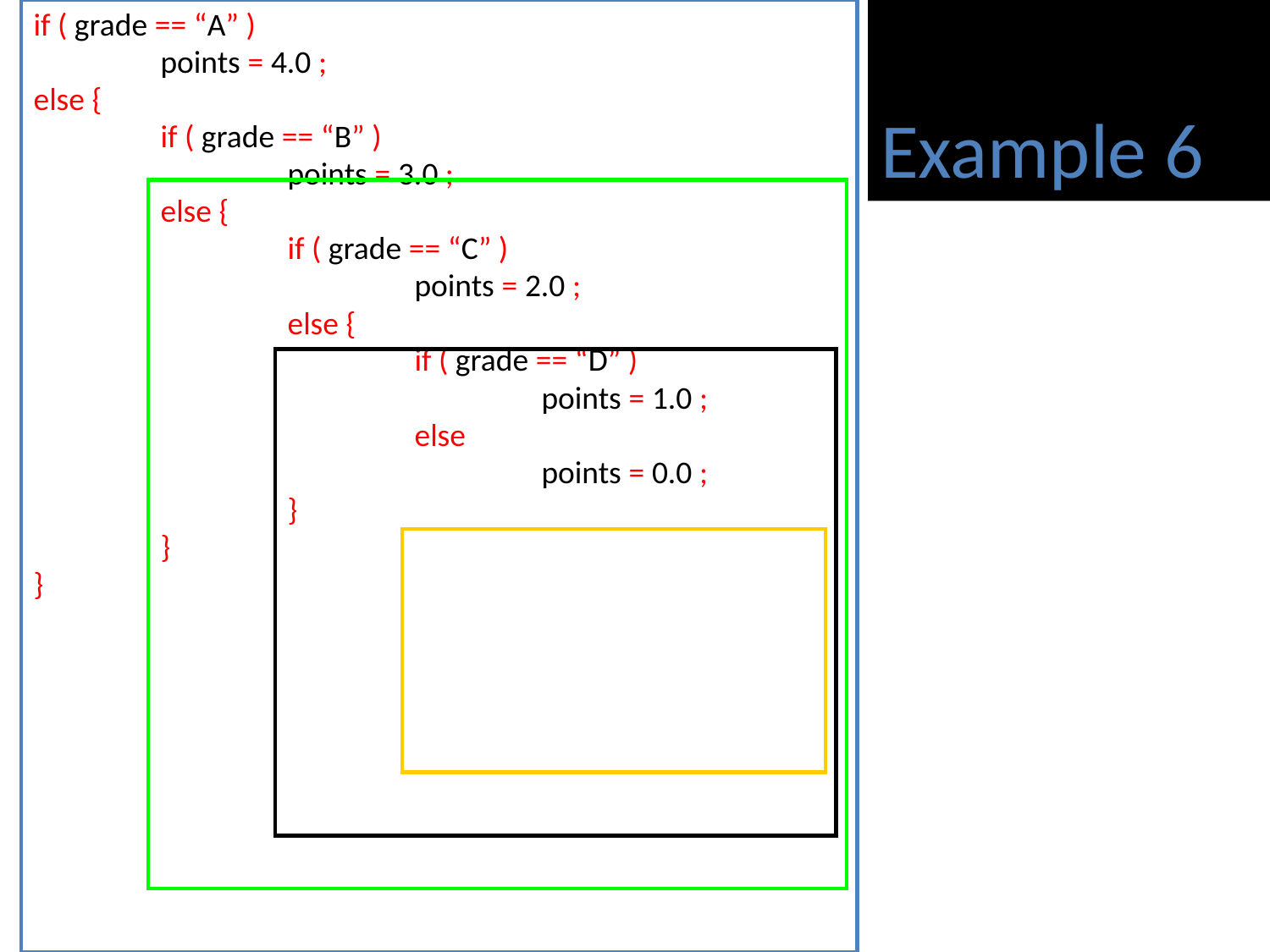

if ( grade == “A” )
	points = 4.0 ;
else {
	if ( grade == “B” )
		points = 3.0 ;
	else {
		if ( grade == “C” )
			points = 2.0 ;
		else {
			if ( grade == “D” )
				points = 1.0 ;
			else
				points = 0.0 ;
		}
	}
}

# if … else: Example 6

38